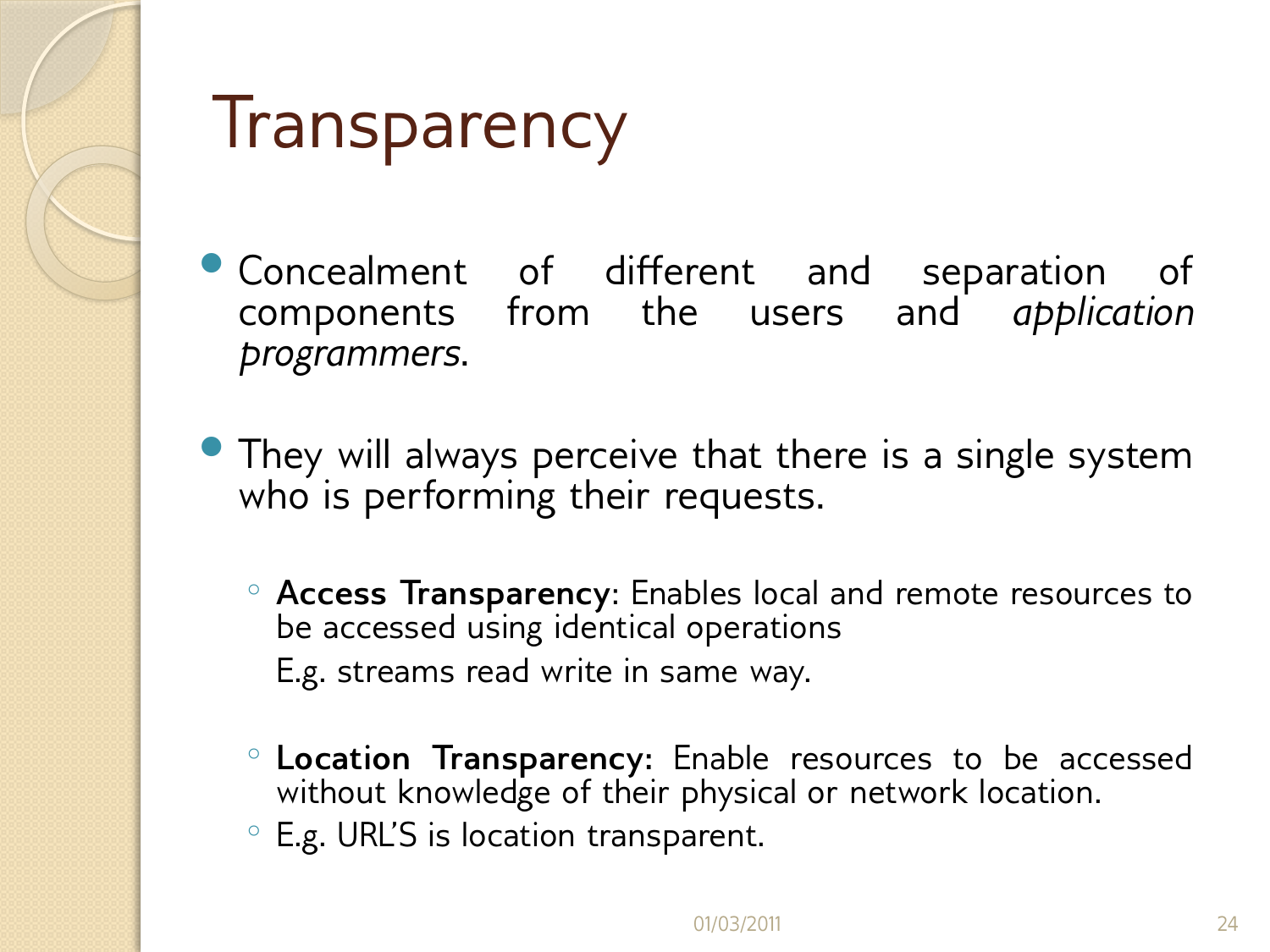

# Transparency

Concealment of different and separation of components from the users and application programmers.

They will always perceive that there is a single system who is performing their requests.

Access Transparency: Enables local and remote resources to be accessed using identical operations
	E.g. streams read write in same way.

Location Transparency: Enable resources to be accessed without knowledge of their physical or network location.
E.g. URL’S is location transparent.

01/03/2011
24